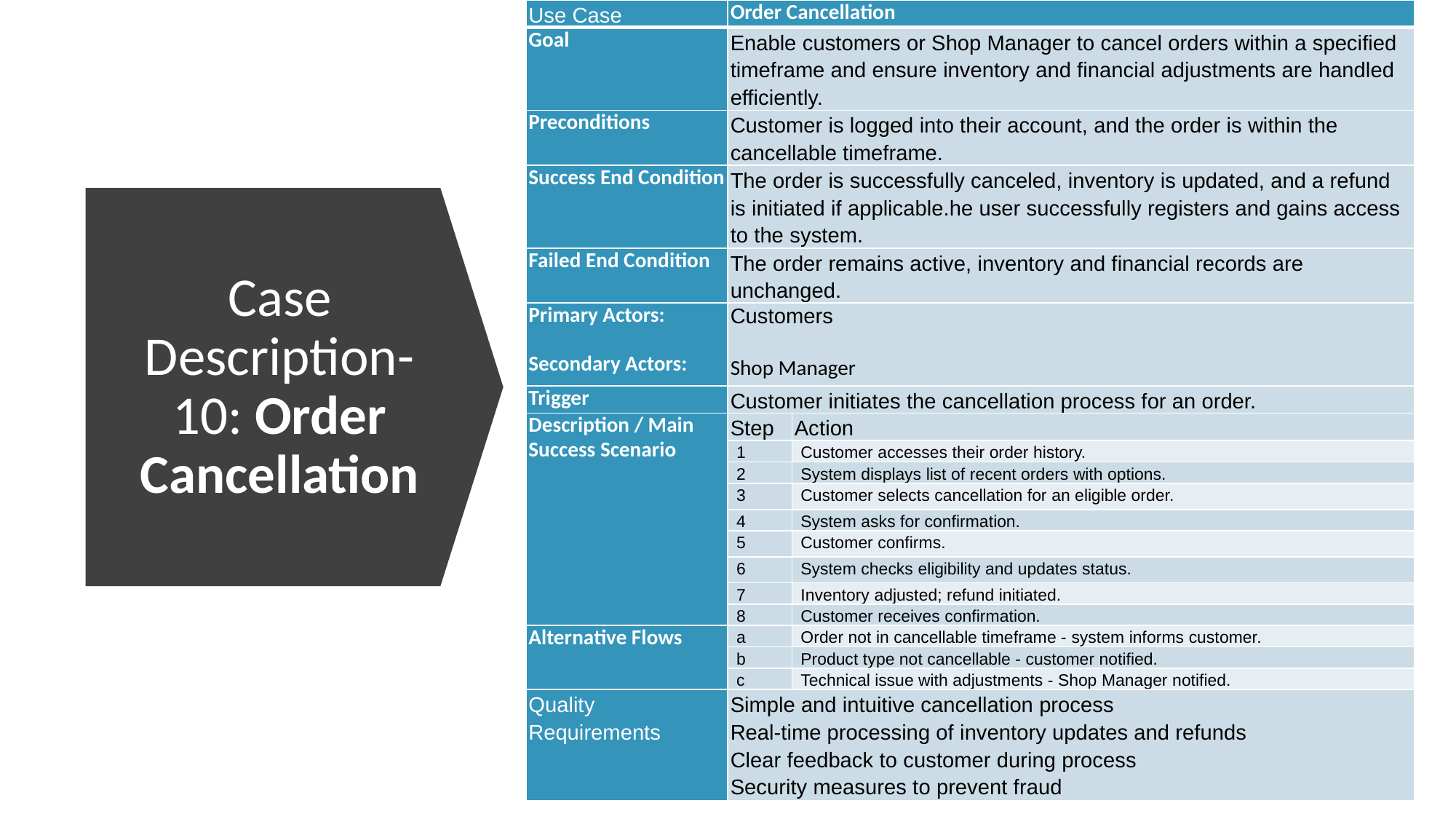

| Use Case | Order Cancellation |  |
| --- | --- | --- |
| Goal | Enable customers or Shop Manager to cancel orders within a specified timeframe and ensure inventory and financial adjustments are handled efficiently. |  |
| Preconditions | Customer is logged into their account, and the order is within the cancellable timeframe. |  |
| Success End Condition | The order is successfully canceled, inventory is updated, and a refund is initiated if applicable.he user successfully registers and gains access to the system. |  |
| Failed End Condition | The order remains active, inventory and financial records are unchanged. |  |
| Primary Actors:   Secondary Actors: | Customers   Shop Manager |  |
| Trigger | Customer initiates the cancellation process for an order. |  |
| Description / Main Success Scenario | Step | Action |
|  | 1 | Customer accesses their order history. |
|  | 2 | System displays list of recent orders with options. |
|  | 3 | Customer selects cancellation for an eligible order. |
|  | 4 | System asks for confirmation. |
|  | 5 | Customer confirms. |
|  | 6 | System checks eligibility and updates status. |
|  | 7 | Inventory adjusted; refund initiated. |
|  | 8 | Customer receives confirmation. |
| Alternative Flows | a | Order not in cancellable timeframe - system informs customer. |
|  | b | Product type not cancellable - customer notified. |
|  | c | Technical issue with adjustments - Shop Manager notified. |
| Quality Requirements | Simple and intuitive cancellation process Real-time processing of inventory updates and refunds Clear feedback to customer during process Security measures to prevent fraud |  |

# Case Description-10: Order Cancellation